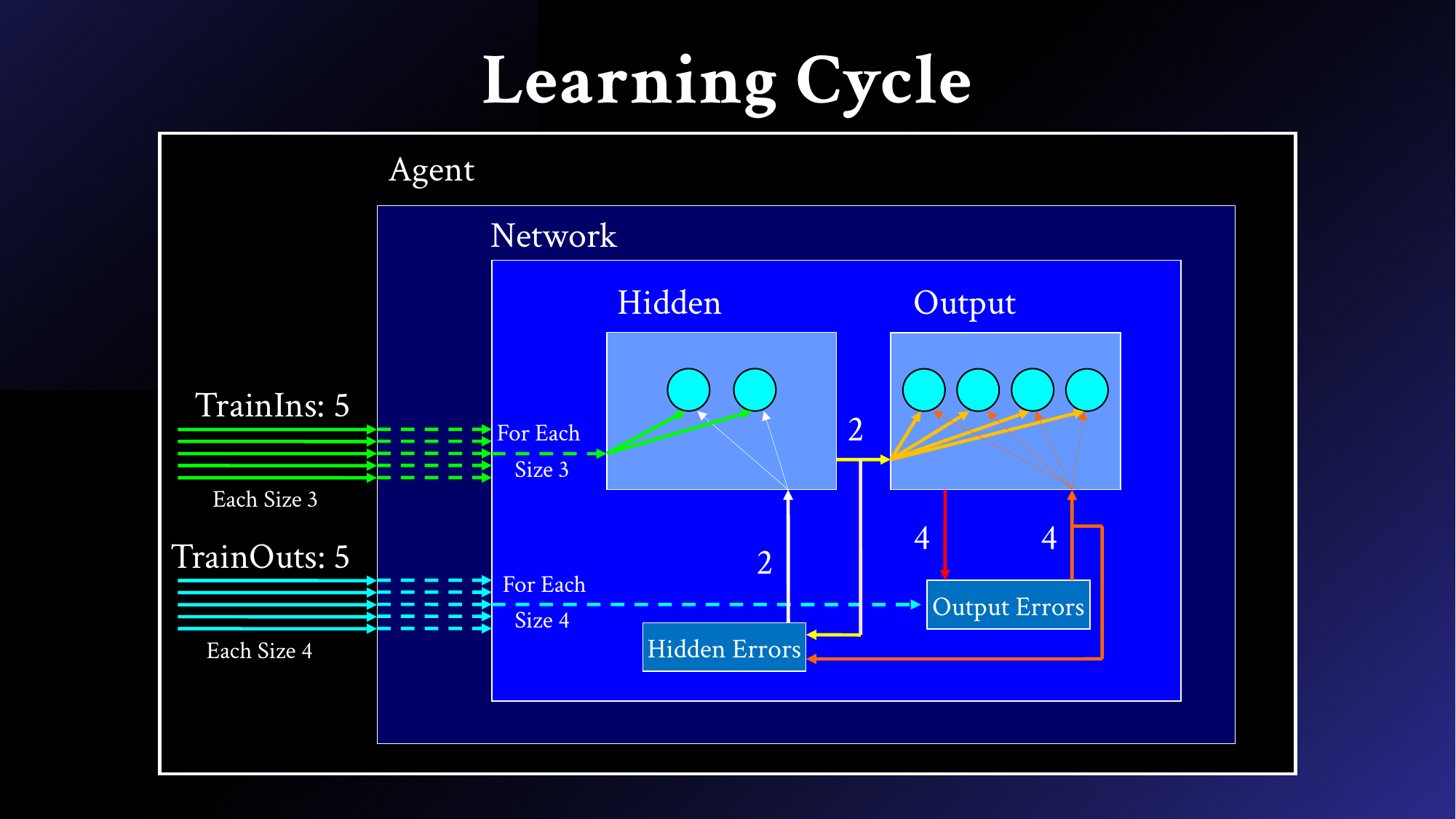

# Learning Cycle

Agent

Network

Output
Hidden

TrainIns: 5
2
For Each

Size 3

Each Size 3

4
4

TrainOuts: 5
2
For Each

Output Errors

Size 4

Hidden Errors

Each Size 4